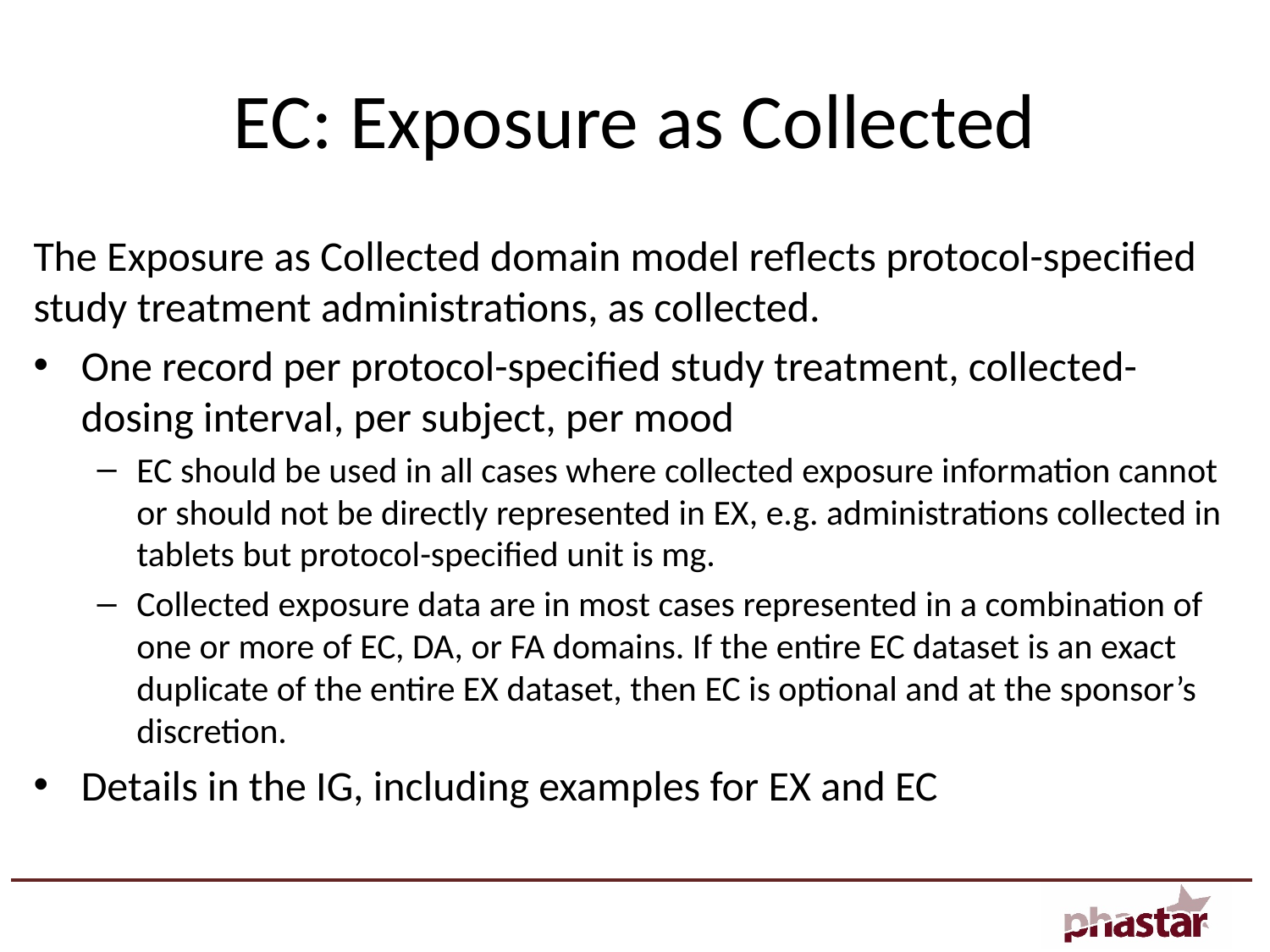

# EC: Exposure as Collected
The Exposure as Collected domain model reflects protocol-specified study treatment administrations, as collected.
One record per protocol-specified study treatment, collected-dosing interval, per subject, per mood
EC should be used in all cases where collected exposure information cannot or should not be directly represented in EX, e.g. administrations collected in tablets but protocol-specified unit is mg.
Collected exposure data are in most cases represented in a combination of one or more of EC, DA, or FA domains. If the entire EC dataset is an exact duplicate of the entire EX dataset, then EC is optional and at the sponsor’s discretion.
Details in the IG, including examples for EX and EC